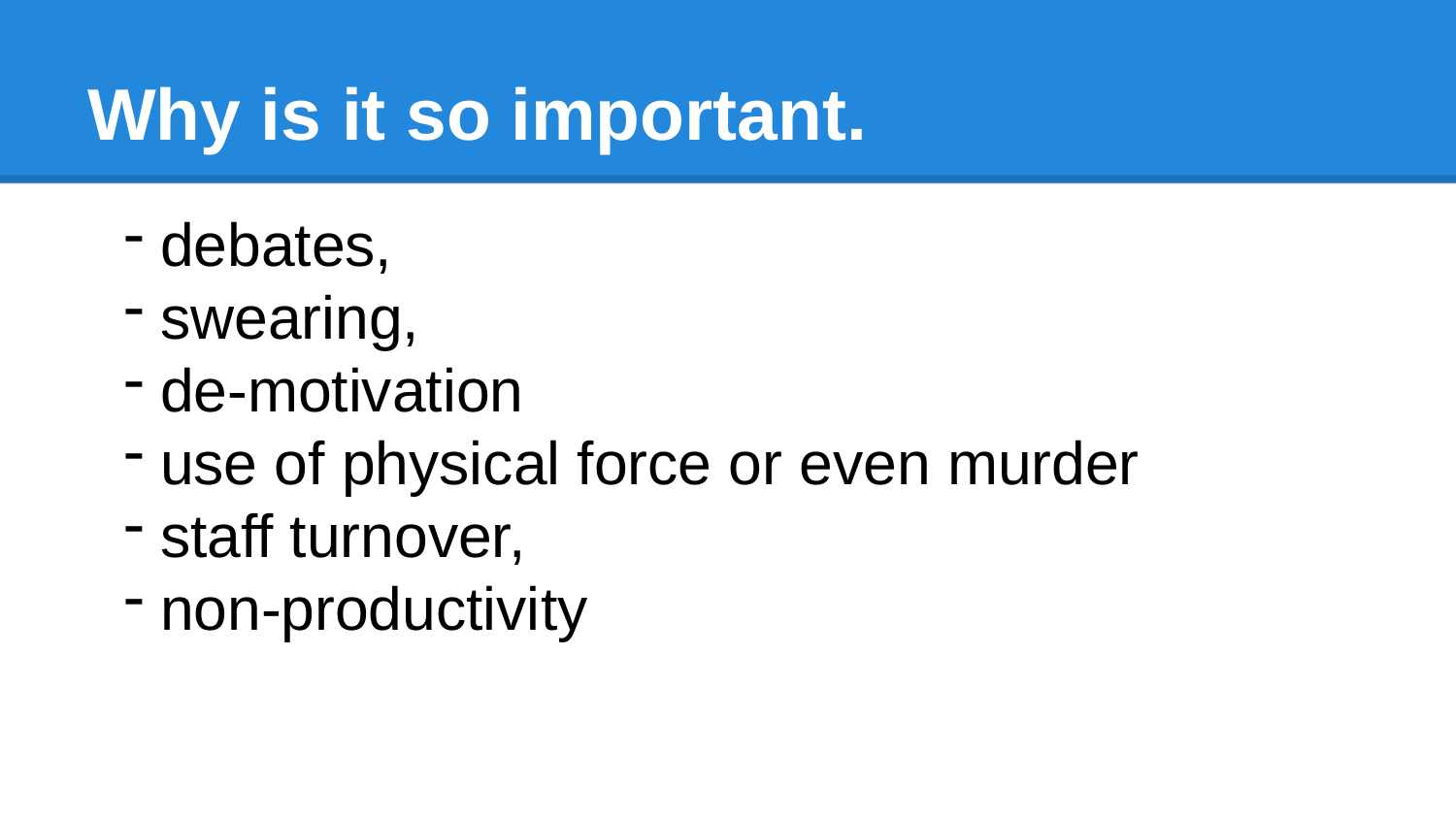

# Why is it so important.
debates,
swearing,
de-motivation
use of physical force or even murder
staff turnover,
non-productivity